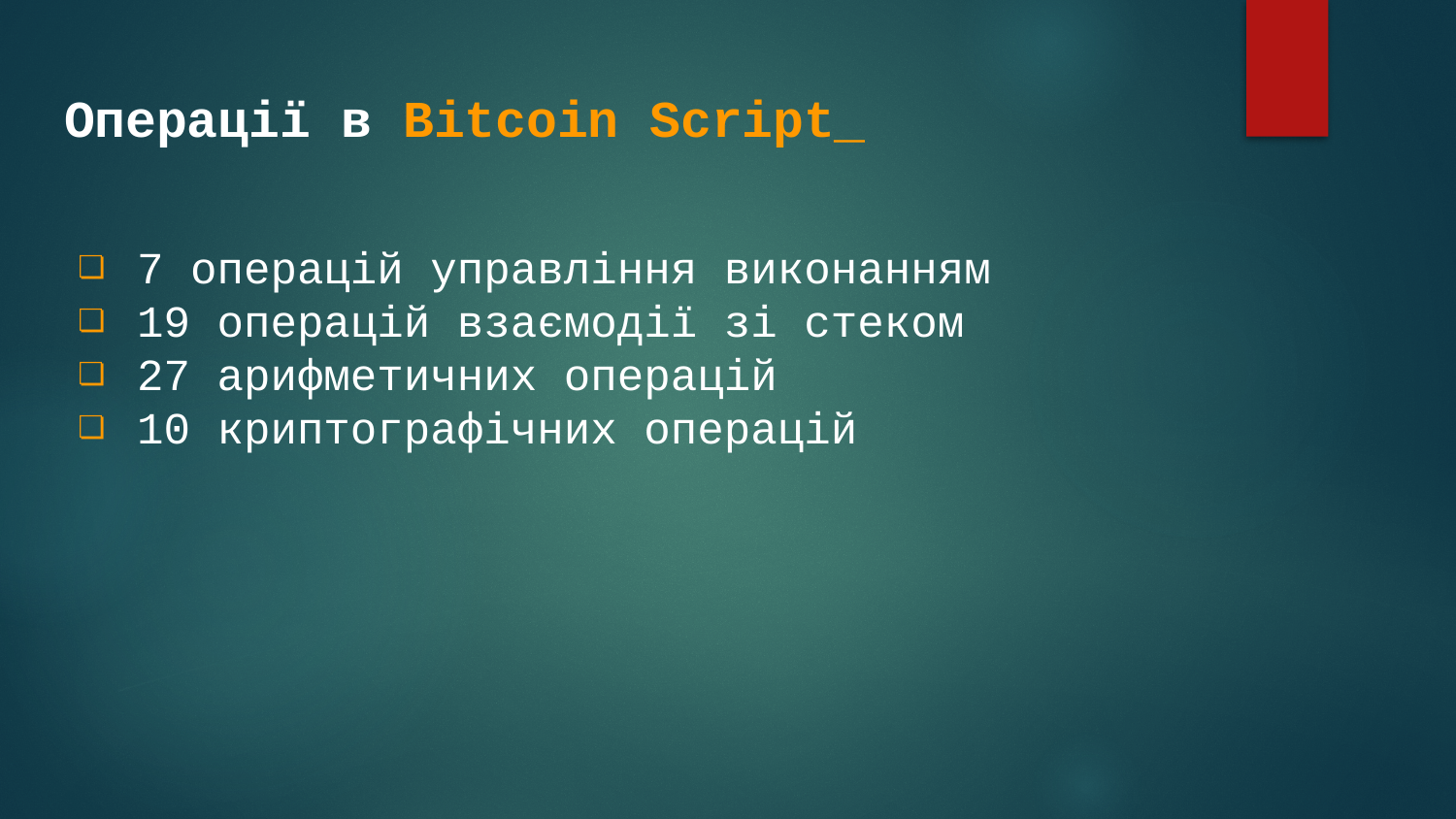

# Операції в Bitcoin Script_
7 операцій управління виконанням
19 операцій взаємодії зі стеком
27 арифметичних операцій
10 криптографічних операцій